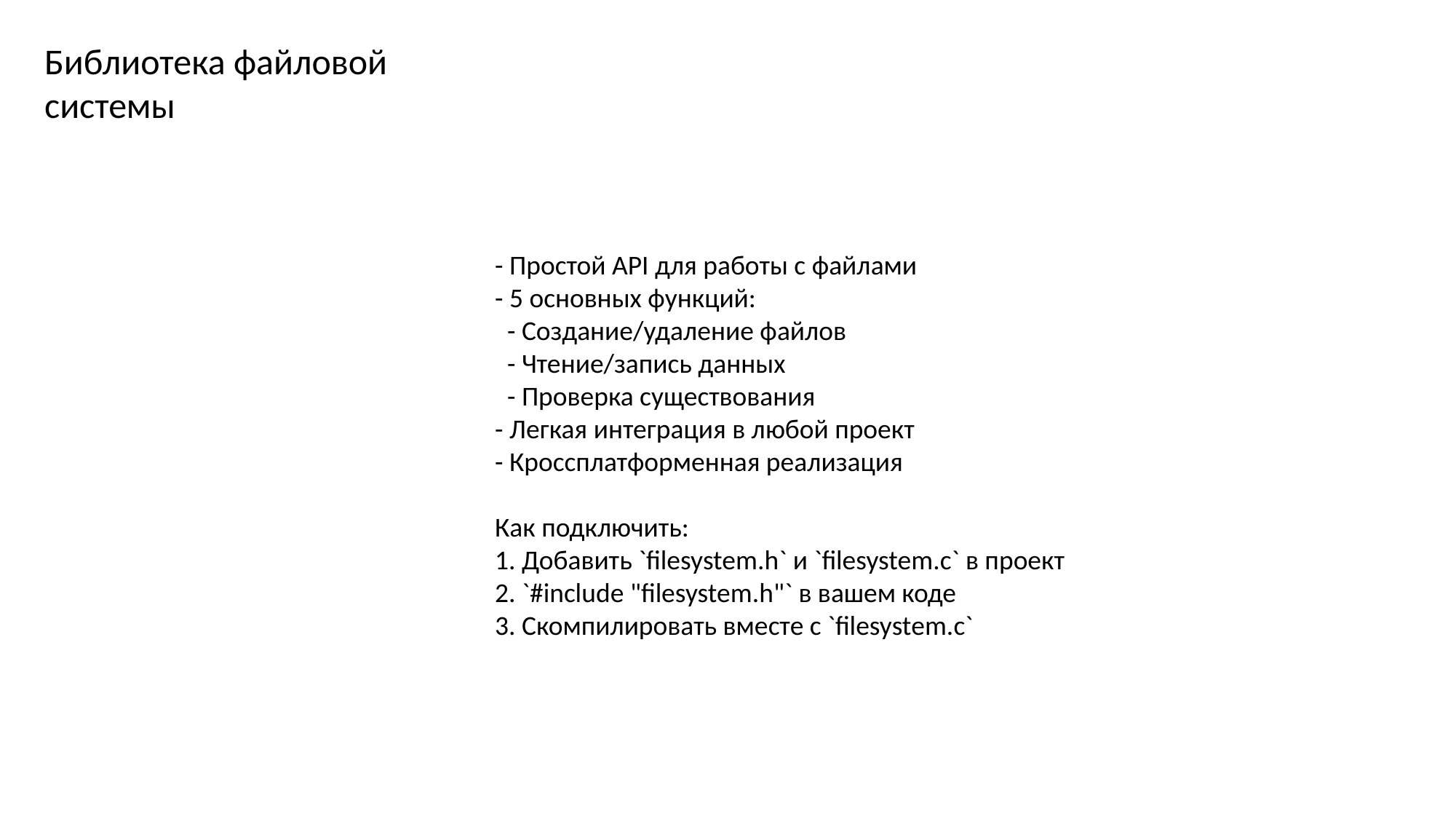

Библиотека файловой системы

- Простой API для работы с файлами
- 5 основных функций:
  - Создание/удаление файлов
  - Чтение/запись данных
  - Проверка существования
- Легкая интеграция в любой проект
- Кроссплатформенная реализация

Как подключить:
1. Добавить `filesystem.h` и `filesystem.c` в проект
2. `#include "filesystem.h"` в вашем коде
3. Скомпилировать вместе с `filesystem.c`